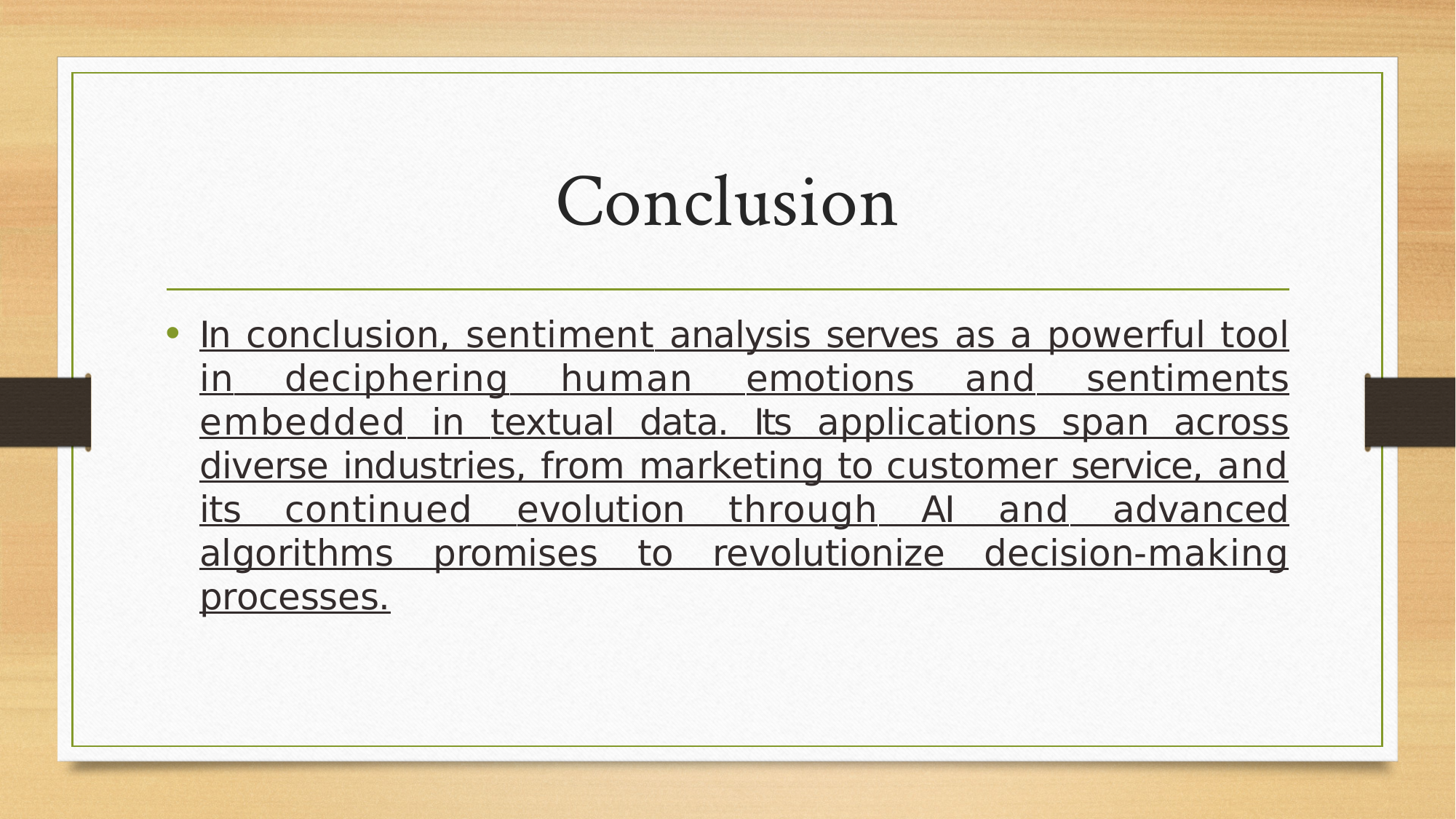

# Conclusion
In conclusion, sentiment analysis serves as a powerful tool in deciphering human emotions and sentiments embedded in textual data. Its applications span across diverse industries, from marketing to customer service, and its continued evolution through AI and advanced algorithms promises to revolutionize decision-making processes.